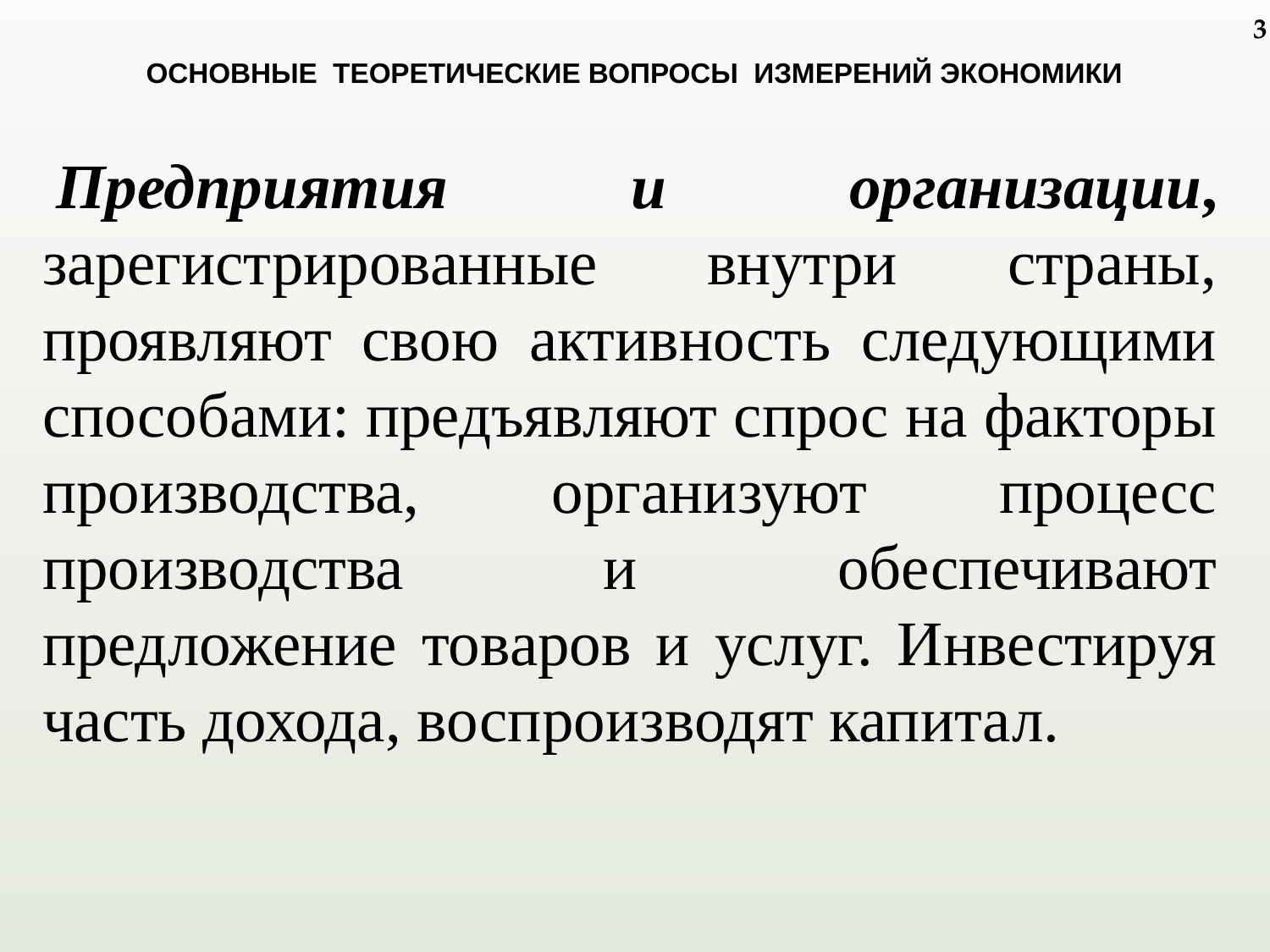

3
# ОСНОВНЫЕ  ТЕОРЕТИЧЕСКИЕ ВОПРОСЫ  ИЗМЕРЕНИЙ ЭКОНОМИКИ
 Предприятия и организации, зарегистрированные внутри страны, проявляют свою активность следующими способами: предъявляют спрос на факторы производства, организуют процесс производства и обеспечивают предложение товаров и услуг. Инвестируя часть дохода, воспроизводят капитал.